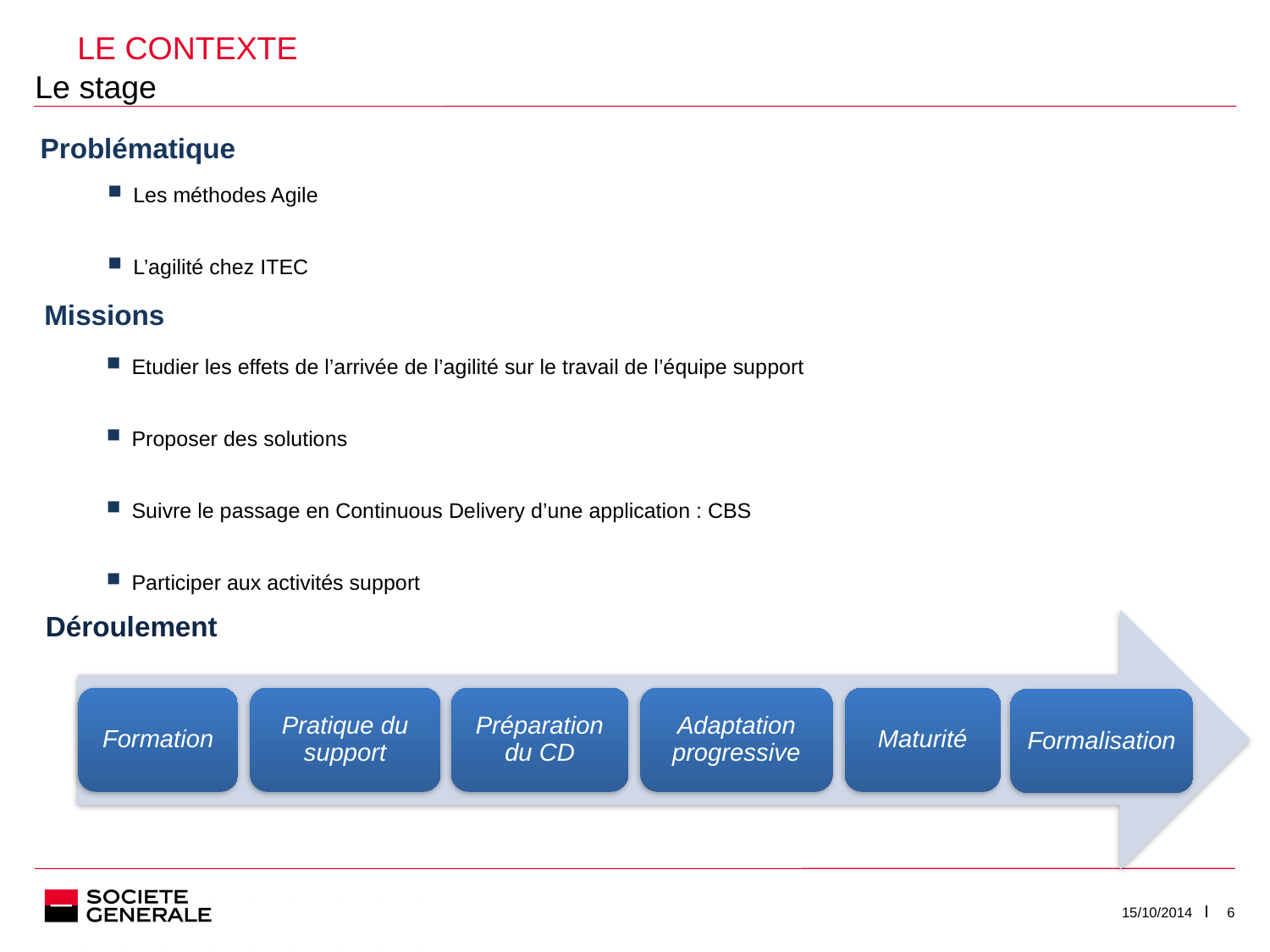

LE Contexte
Le stage
Problématique
Les méthodes Agile

L’agilité chez ITEC

Missions
Etudier les effets de l’arrivée de l’agilité sur le travail de l’équipe support

Proposer des solutions

Suivre le passage en Continuous Delivery d’une application : CBS

Participer aux activités support

Déroulement
Formation
Pratique du support
Préparation du CD
Adaptation progressive
Maturité
Formalisation